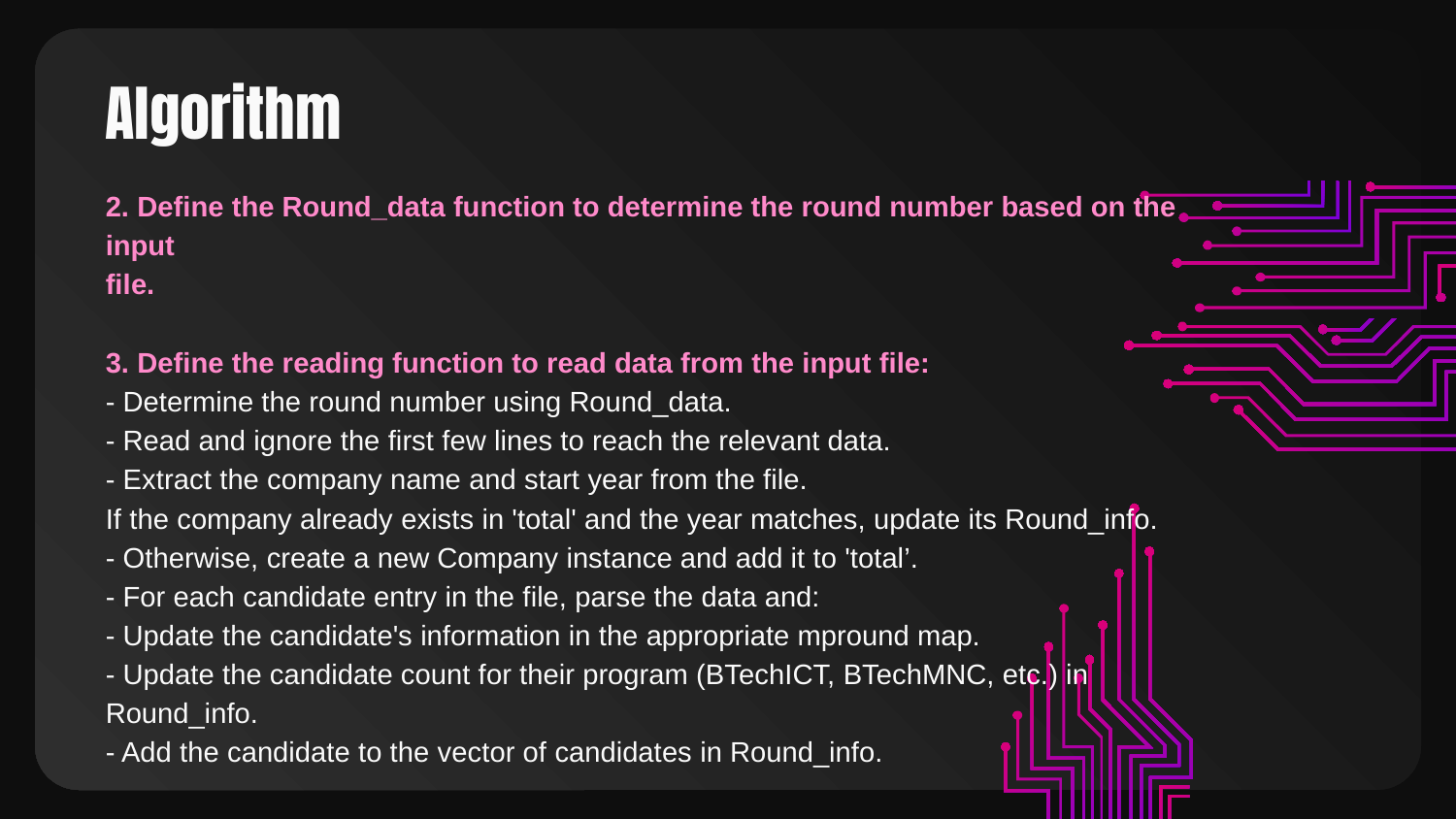

# Algorithm
2. Define the Round_data function to determine the round number based on the input
file.

3. Define the reading function to read data from the input file:
- Determine the round number using Round_data.
- Read and ignore the first few lines to reach the relevant data.
- Extract the company name and start year from the file.
If the company already exists in 'total' and the year matches, update its Round_info.
- Otherwise, create a new Company instance and add it to 'total’.
- For each candidate entry in the file, parse the data and:
- Update the candidate's information in the appropriate mpround map.
- Update the candidate count for their program (BTechICT, BTechMNC, etc.) in
Round_info.
- Add the candidate to the vector of candidates in Round_info.